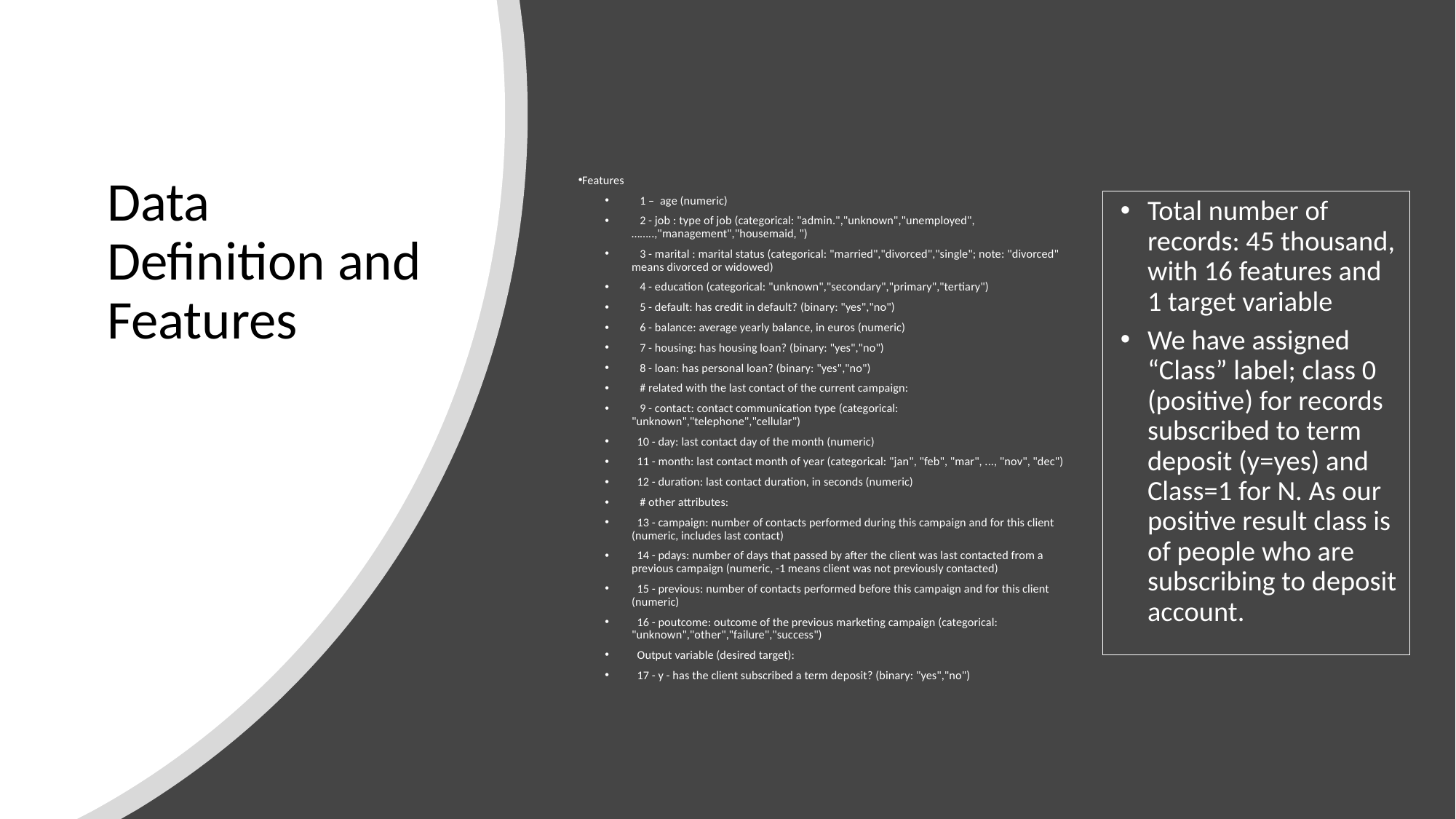

# Data Definition and Features
Features
   1 –  age (numeric)
   2 - job : type of job (categorical: "admin.","unknown","unemployed", ……..,"management","housemaid, ")
   3 - marital : marital status (categorical: "married","divorced","single"; note: "divorced" means divorced or widowed)
   4 - education (categorical: "unknown","secondary","primary","tertiary")
   5 - default: has credit in default? (binary: "yes","no")
   6 - balance: average yearly balance, in euros (numeric)
   7 - housing: has housing loan? (binary: "yes","no")
   8 - loan: has personal loan? (binary: "yes","no")
   # related with the last contact of the current campaign:
   9 - contact: contact communication type (categorical: "unknown","telephone","cellular")
  10 - day: last contact day of the month (numeric)
  11 - month: last contact month of year (categorical: "jan", "feb", "mar", ..., "nov", "dec")
  12 - duration: last contact duration, in seconds (numeric)
   # other attributes:
  13 - campaign: number of contacts performed during this campaign and for this client (numeric, includes last contact)
  14 - pdays: number of days that passed by after the client was last contacted from a previous campaign (numeric, -1 means client was not previously contacted)
  15 - previous: number of contacts performed before this campaign and for this client (numeric)
  16 - poutcome: outcome of the previous marketing campaign (categorical: "unknown","other","failure","success")
  Output variable (desired target):
  17 - y - has the client subscribed a term deposit? (binary: "yes","no")
Total number of records: 45 thousand, with 16 features and 1 target variable
We have assigned “Class” label; class 0 (positive) for records subscribed to term deposit (y=yes) and Class=1 for N. As our positive result class is of people who are subscribing to deposit account.